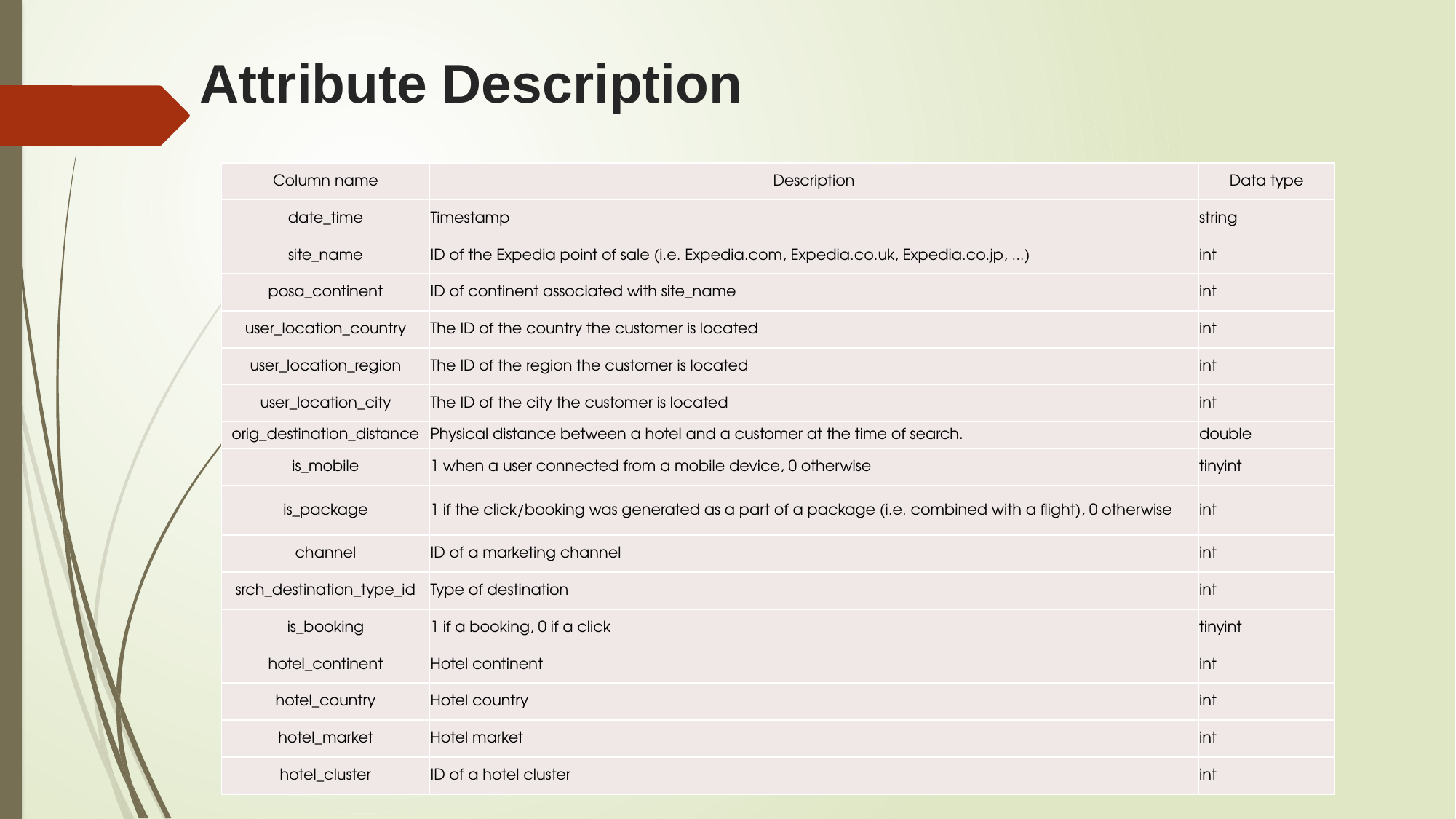

# Attribute Description
| Column name | Description | Data type |
| --- | --- | --- |
| date\_time | Timestamp | string |
| site\_name | ID of the Expedia point of sale (i.e. Expedia.com, Expedia.co.uk, Expedia.co.jp, ...) | int |
| posa\_continent | ID of continent associated with site\_name | int |
| user\_location\_country | The ID of the country the customer is located | int |
| user\_location\_region | The ID of the region the customer is located | int |
| user\_location\_city | The ID of the city the customer is located | int |
| orig\_destination\_distance | Physical distance between a hotel and a customer at the time of search. | double |
| is\_mobile | 1 when a user connected from a mobile device, 0 otherwise | tinyint |
| is\_package | 1 if the click/booking was generated as a part of a package (i.e. combined with a flight), 0 otherwise | int |
| channel | ID of a marketing channel | int |
| srch\_destination\_type\_id | Type of destination | int |
| is\_booking | 1 if a booking, 0 if a click | tinyint |
| hotel\_continent | Hotel continent | int |
| hotel\_country | Hotel country | int |
| hotel\_market | Hotel market | int |
| hotel\_cluster | ID of a hotel cluster | int |